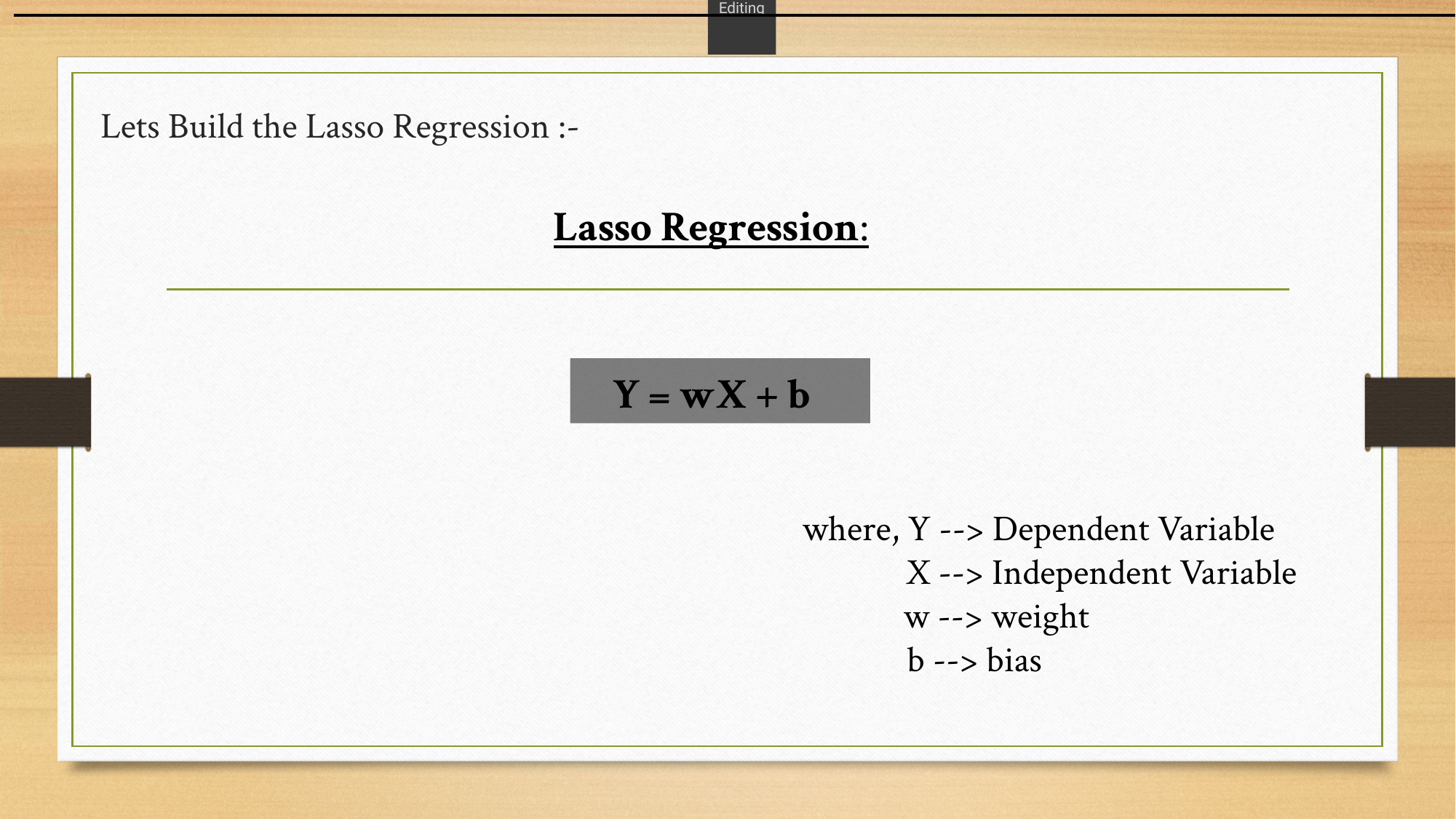

Editing

Lets Build the Lasso Regression :-

Lasso Regression:

Y = wX + b

						where, Y --> Dependent Variable
							  X --> Independent Variable
					   w --> weight
				           b --> bias